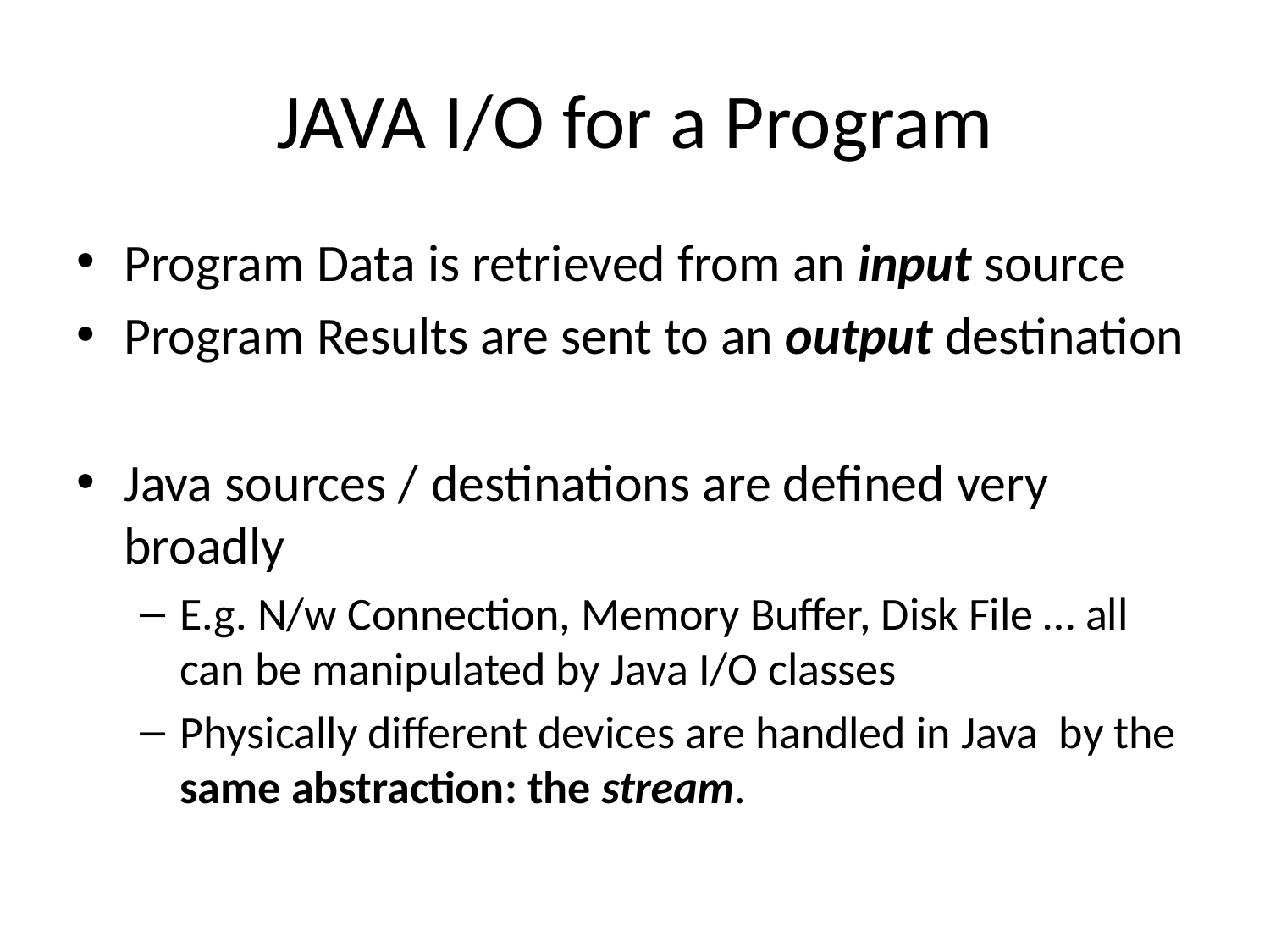

# JAVA I/O for a Program
Program Data is retrieved from an input source
Program Results are sent to an output destination

Java sources / destinations are defined very broadly
E.g. N/w Connection, Memory Buffer, Disk File … all can be manipulated by Java I/O classes
Physically different devices are handled in Java  by the same abstraction: the stream.